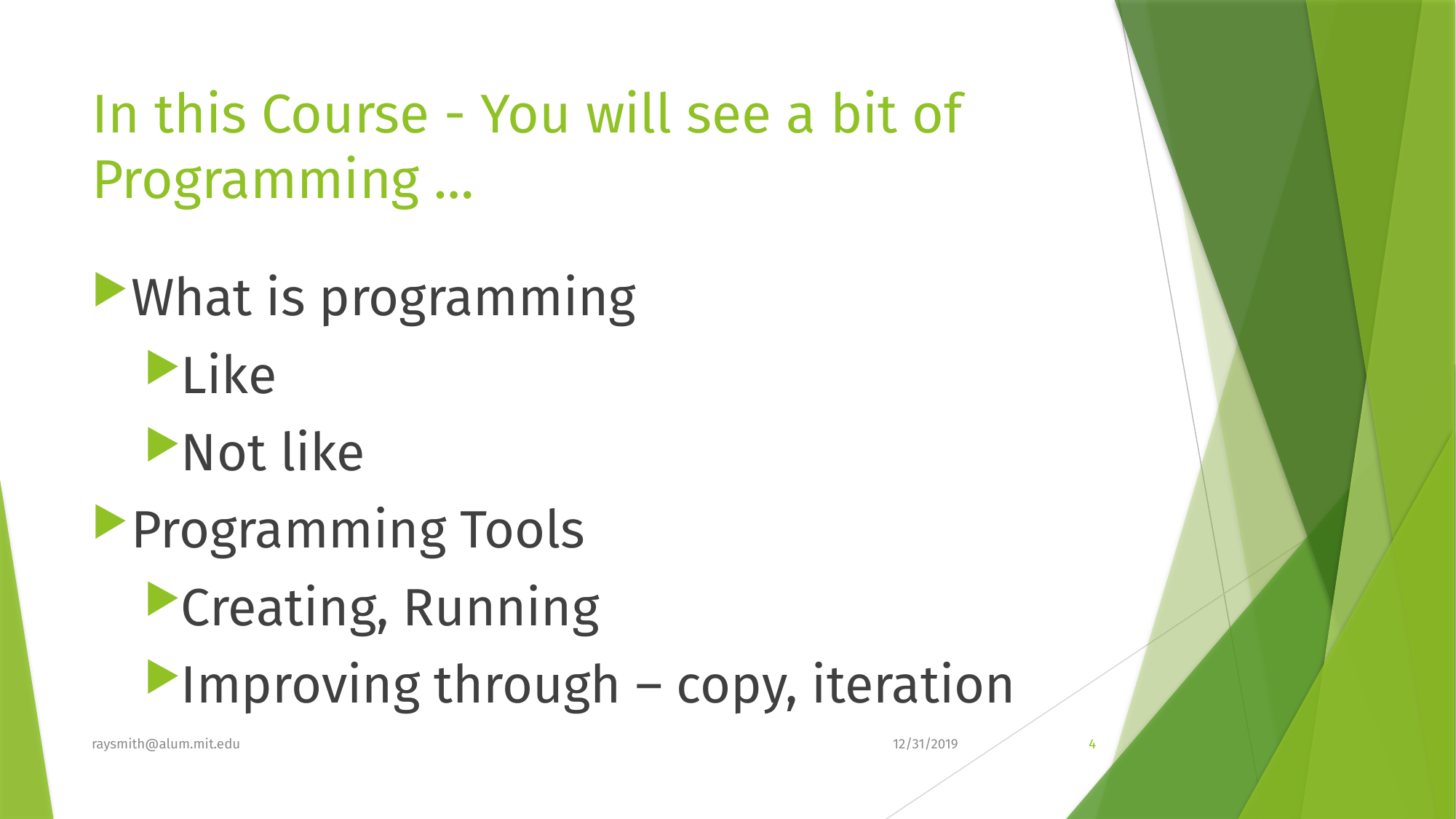

# In this Course - You will see a bit of Programming …
What is programming
Like
Not like
Programming Tools
Creating, Running
Improving through – copy, iteration

raysmith@alum.mit.edu
12/31/2019
4